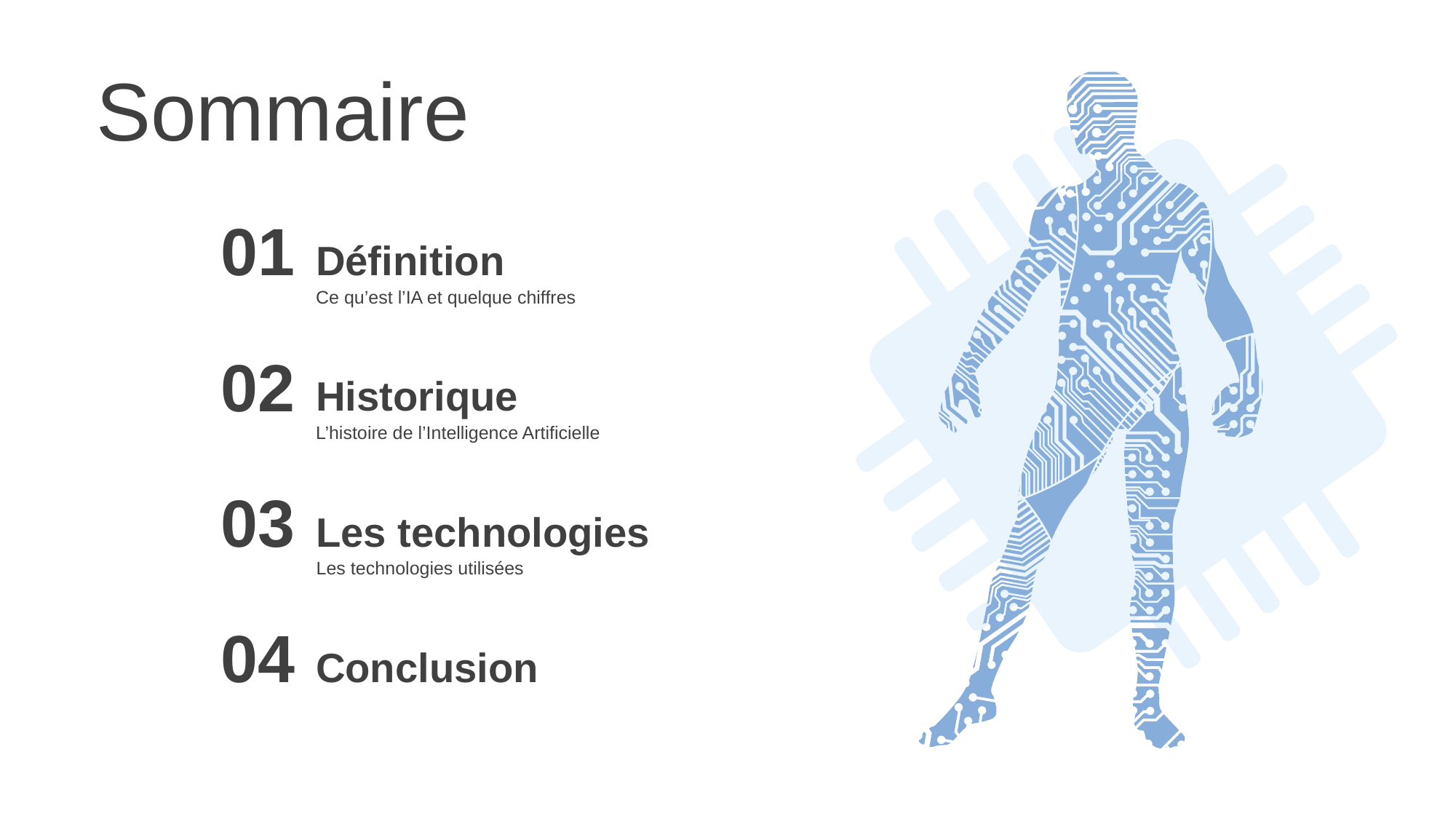

Sommaire

01
Définition
Ce qu’est l’IA et quelque chiffres
02
Historique
L’histoire de l’Intelligence Artificielle
03
Les technologies
Les technologies utilisées
04
Conclusion